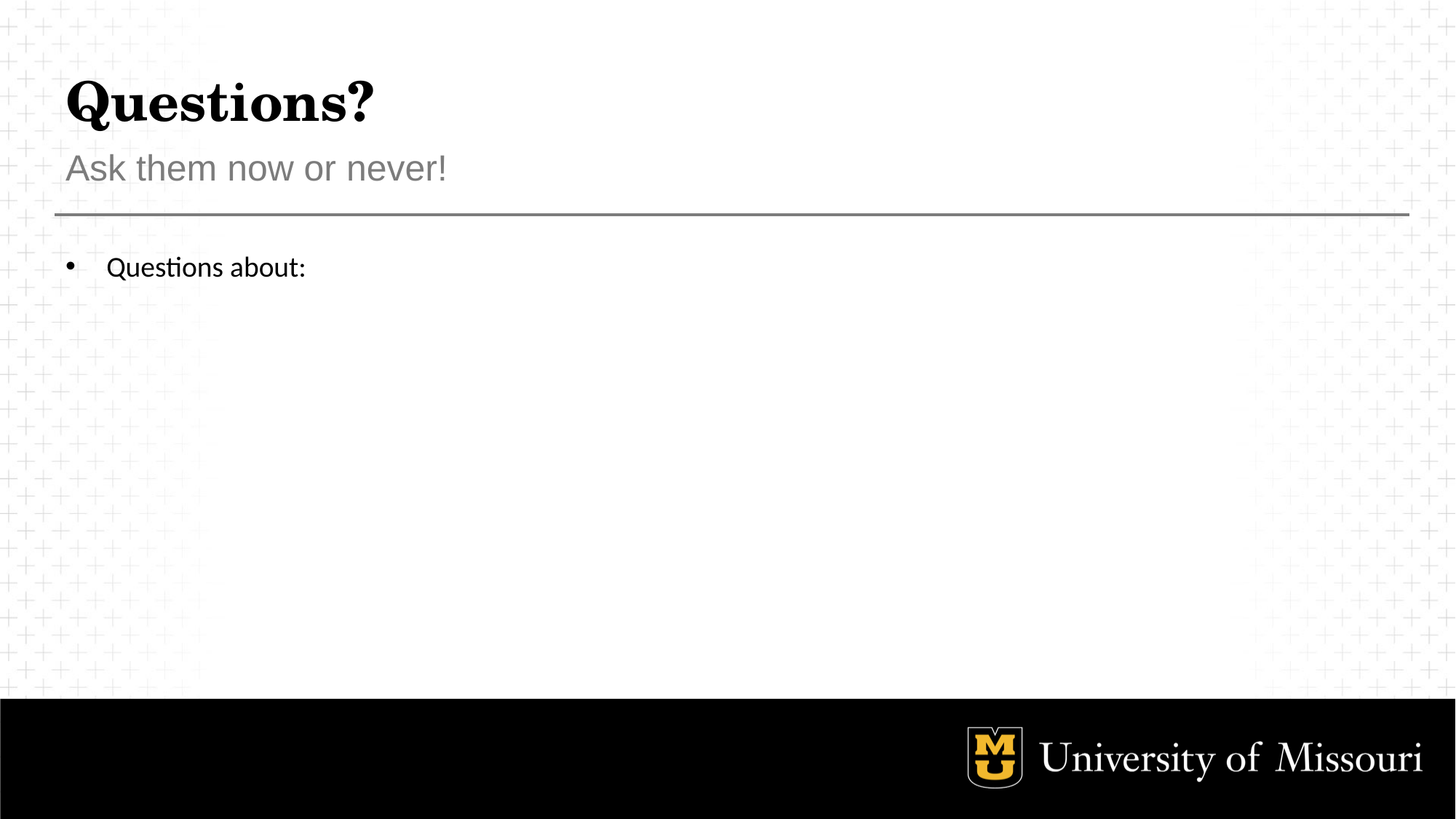

# Questions?
Ask them now or never!

Questions about: